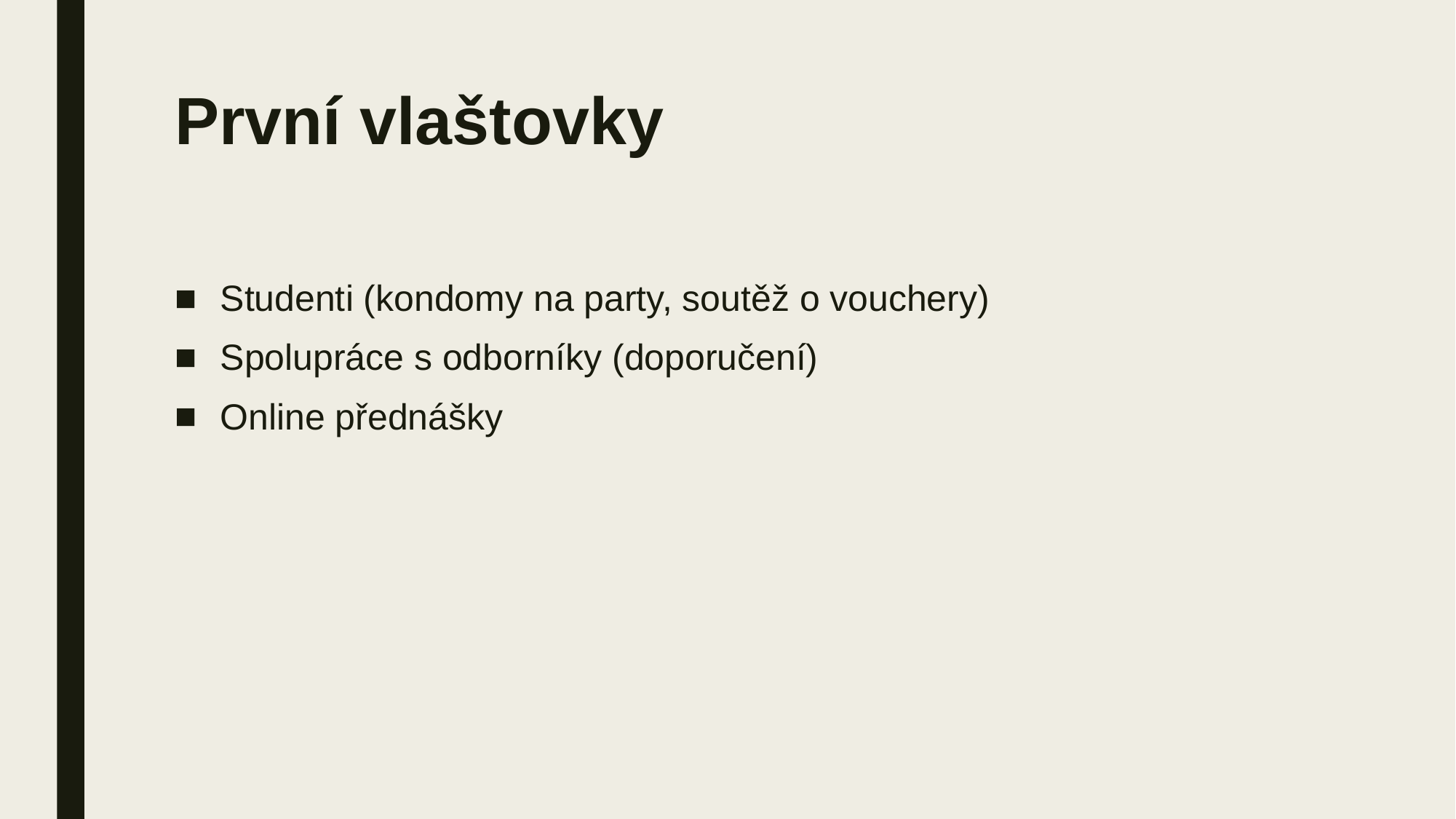

# První vlaštovky
Studenti (kondomy na party, soutěž o vouchery)
Spolupráce s odborníky (doporučení)
Online přednášky